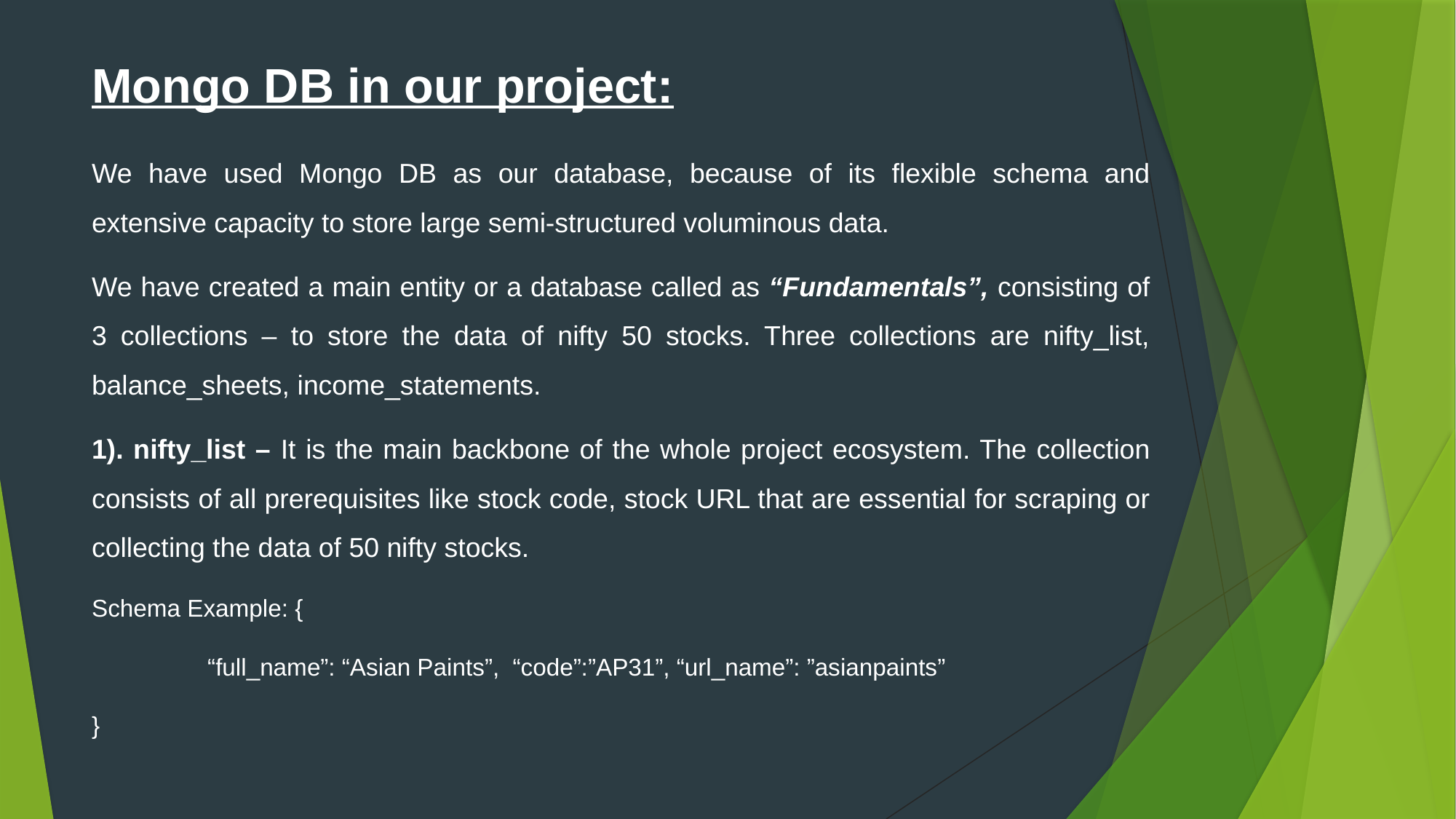

# Mongo DB in our project:
We have used Mongo DB as our database, because of its flexible schema and extensive capacity to store large semi-structured voluminous data.
We have created a main entity or a database called as “Fundamentals”, consisting of 3 collections – to store the data of nifty 50 stocks. Three collections are nifty_list, balance_sheets, income_statements.
1). nifty_list – It is the main backbone of the whole project ecosystem. The collection consists of all prerequisites like stock code, stock URL that are essential for scraping or collecting the data of 50 nifty stocks.
Schema Example: {
	 “full_name”: “Asian Paints”,  “code”:”AP31”, “url_name”: ”asianpaints”
}